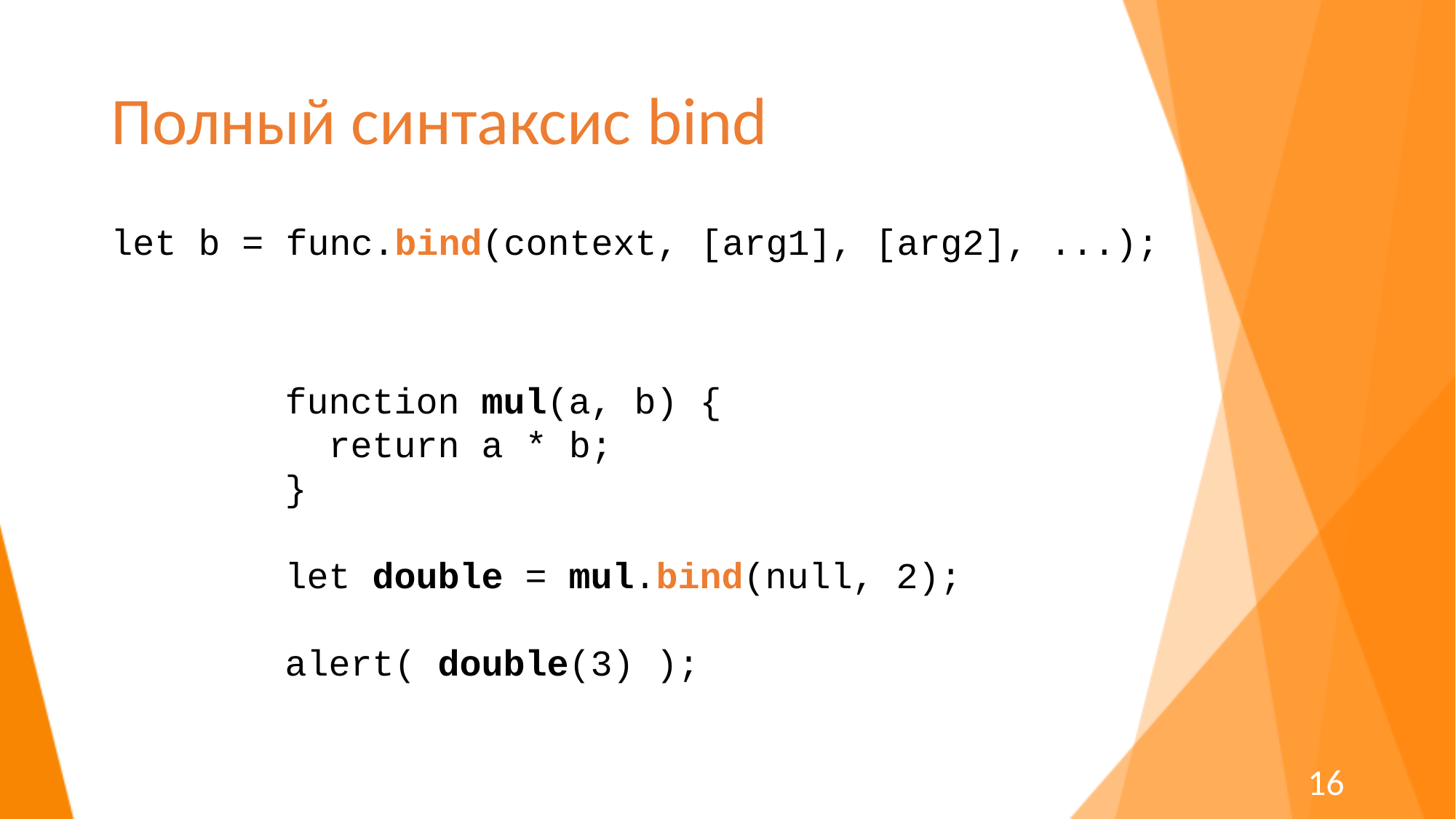

# Полный синтаксис bind
let b = func.bind(context, [arg1], [arg2], ...);
function mul(a, b) {
  return a * b;
}

let double = mul.bind(null, 2);

alert( double(3) );
16